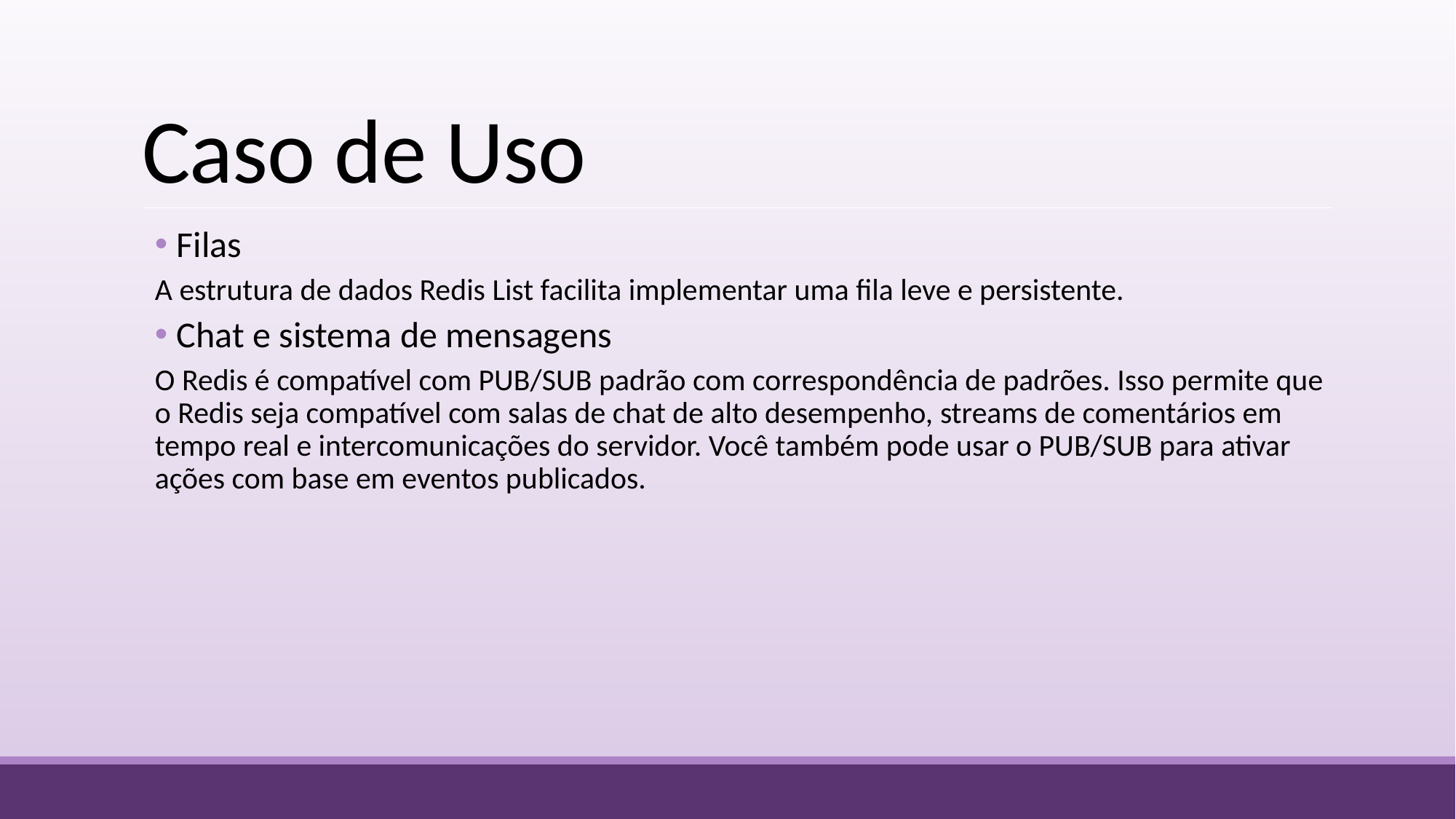

# Caso de Uso
Filas
A estrutura de dados Redis List facilita implementar uma fila leve e persistente.
Chat e sistema de mensagens
O Redis é compatível com PUB/SUB padrão com correspondência de padrões. Isso permite que o Redis seja compatível com salas de chat de alto desempenho, streams de comentários em tempo real e intercomunicações do servidor. Você também pode usar o PUB/SUB para ativar ações com base em eventos publicados.